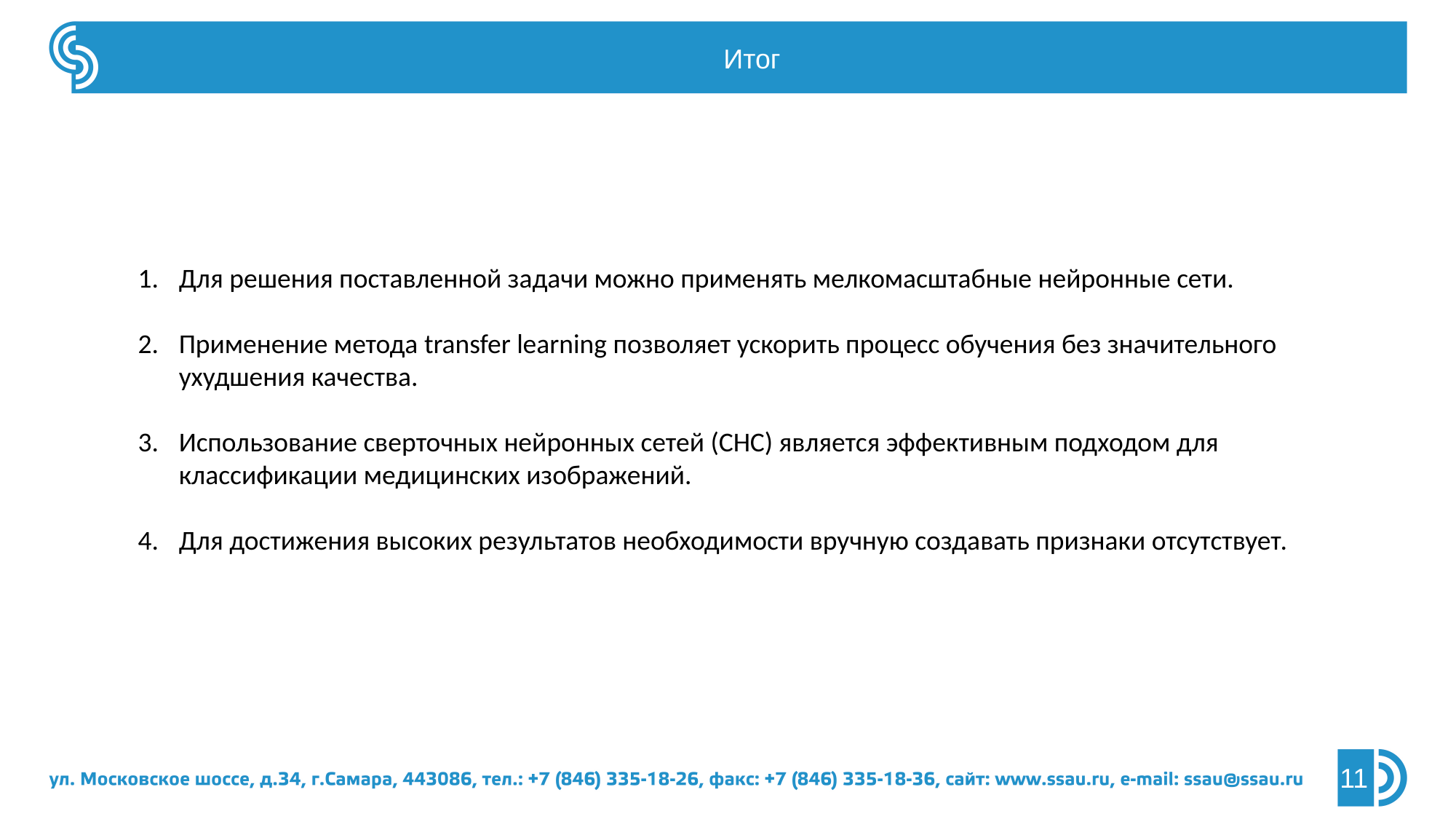

Итог
Для решения поставленной задачи можно применять мелкомасштабные нейронные сети.

Применение метода transfer learning позволяет ускорить процесс обучения без значительного ухудшения качества.

Использование сверточных нейронных сетей (СНС) является эффективным подходом для классификации медицинских изображений.

Для достижения высоких результатов необходимости вручную создавать признаки отсутствует.
11